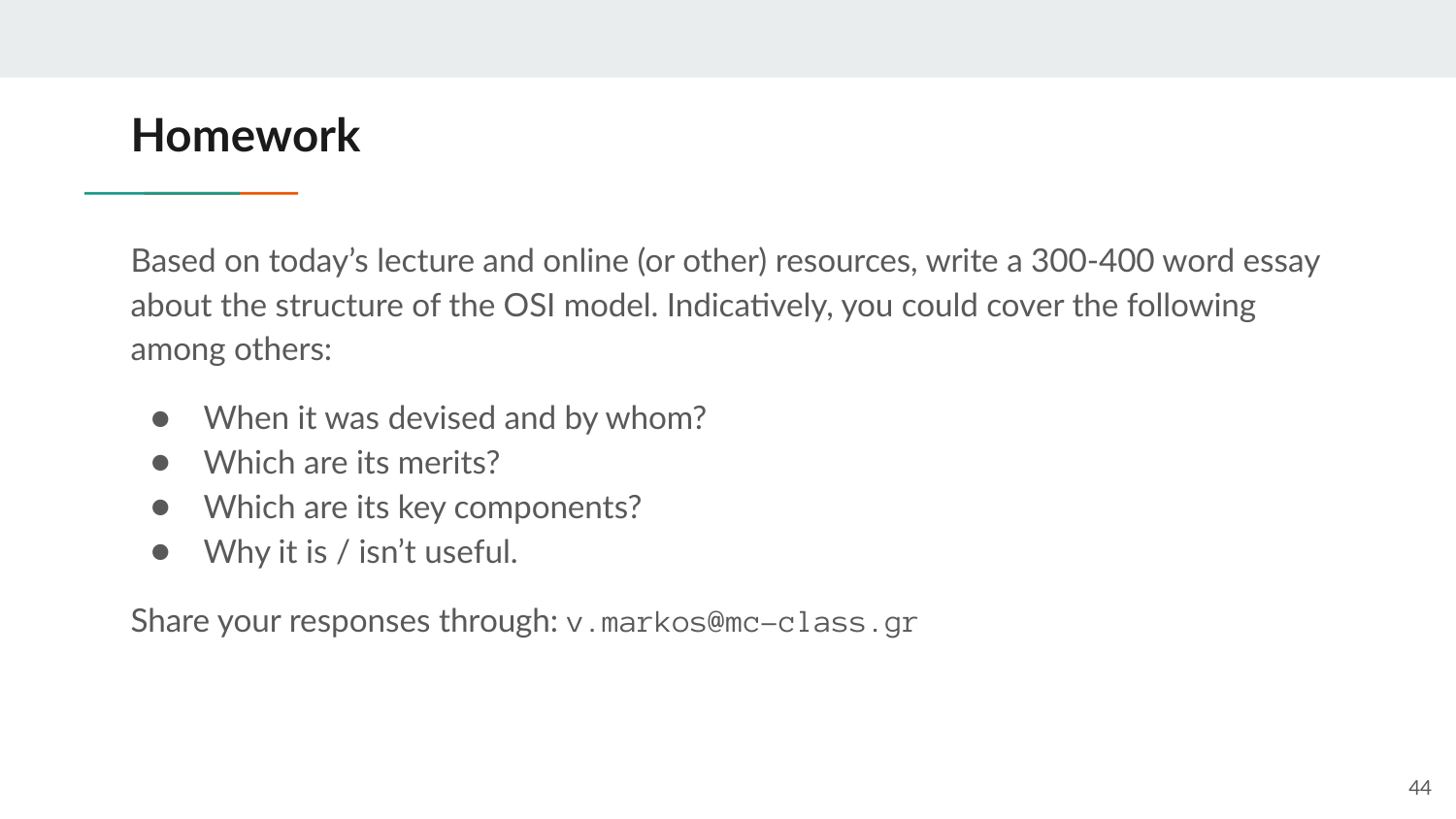

# Homework
Based on today’s lecture and online (or other) resources, write a 300-400 word essay about the structure of the OSI model. Indicatively, you could cover the following among others:
When it was devised and by whom?
Which are its merits?
Which are its key components?
Why it is / isn’t useful.
Share your responses through: v.markos@mc-class.gr
44